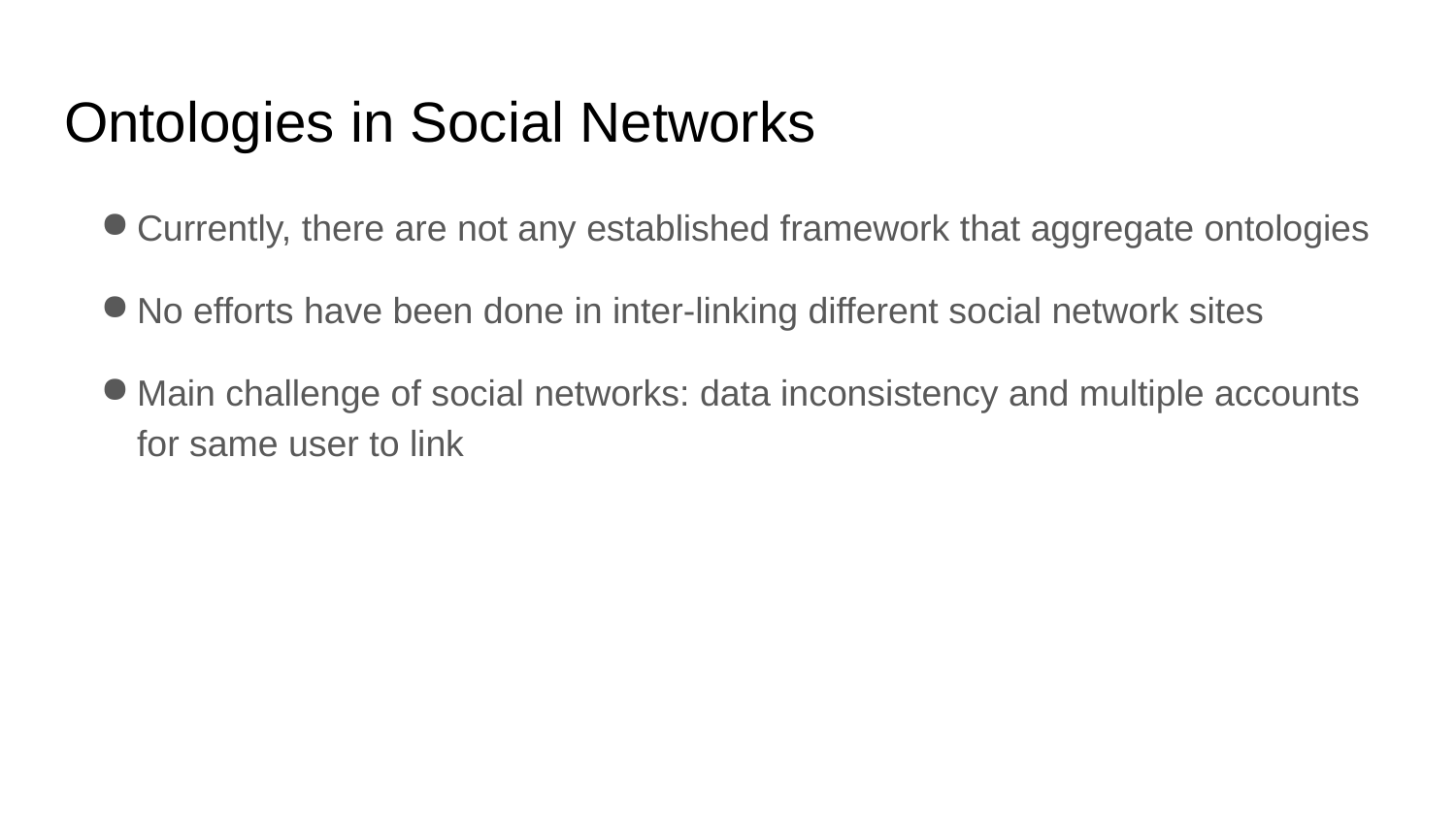

# Ontologies in Social Networks
Currently, there are not any established framework that aggregate ontologies
No efforts have been done in inter-linking different social network sites
Main challenge of social networks: data inconsistency and multiple accounts for same user to link